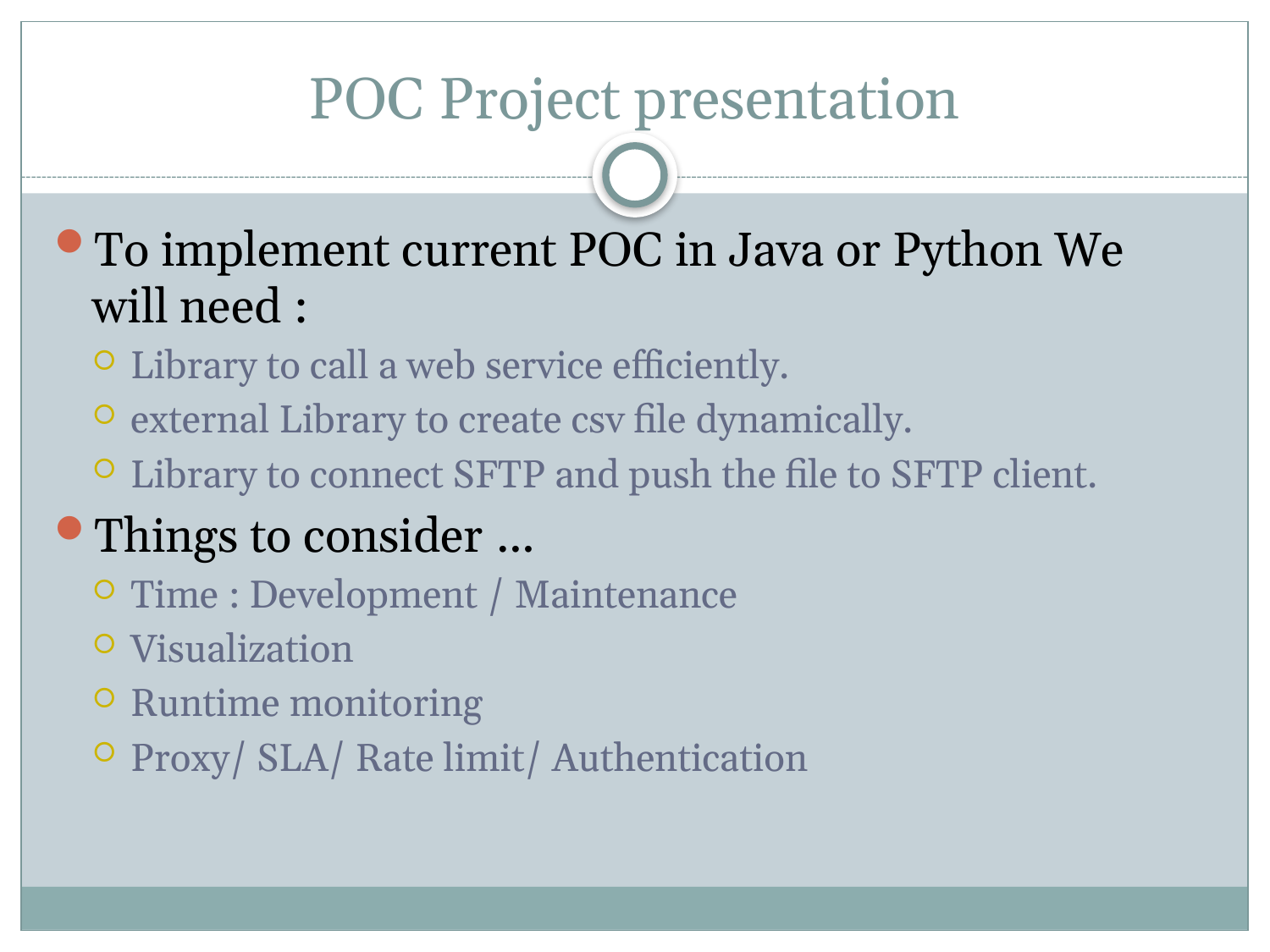

# POC Project presentation
To implement current POC in Java or Python We will need :
Library to call a web service efficiently.
external Library to create csv file dynamically.
Library to connect SFTP and push the file to SFTP client.
Things to consider …
Time : Development / Maintenance
Visualization
Runtime monitoring
Proxy/ SLA/ Rate limit/ Authentication